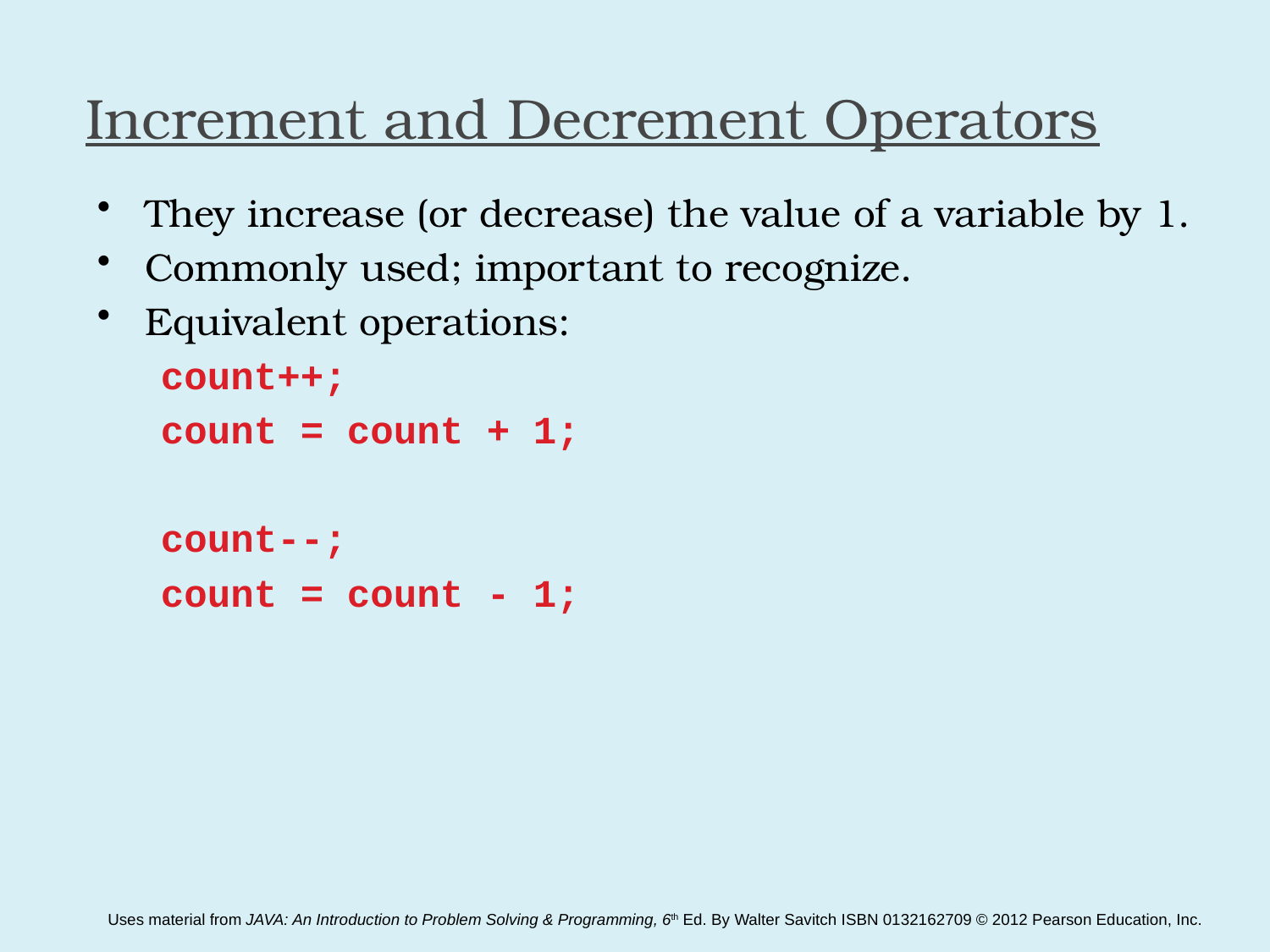

# Increment and Decrement Operators
They increase (or decrease) the value of a variable by 1.
Commonly used; important to recognize.
Equivalent operations:
count++;
count = count + 1;

count--;
count = count - 1;